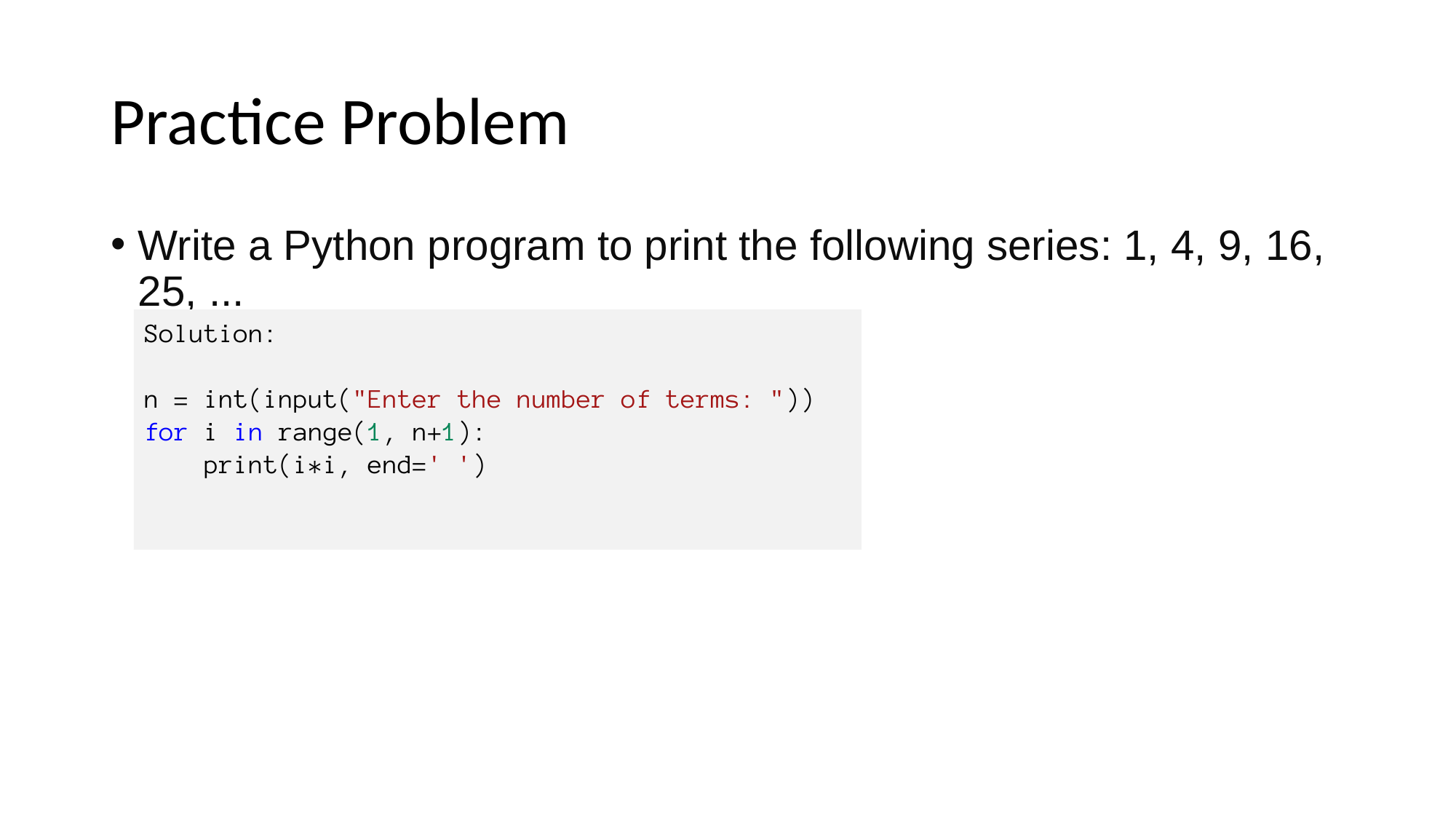

# Practice Problem
Write a Python program to print the following series: 1, 4, 9, 16, 25, ...
Solution:

n = int(input("Enter the number of terms: "))
for i in range(1, n+1):
    print(i*i, end=' ')